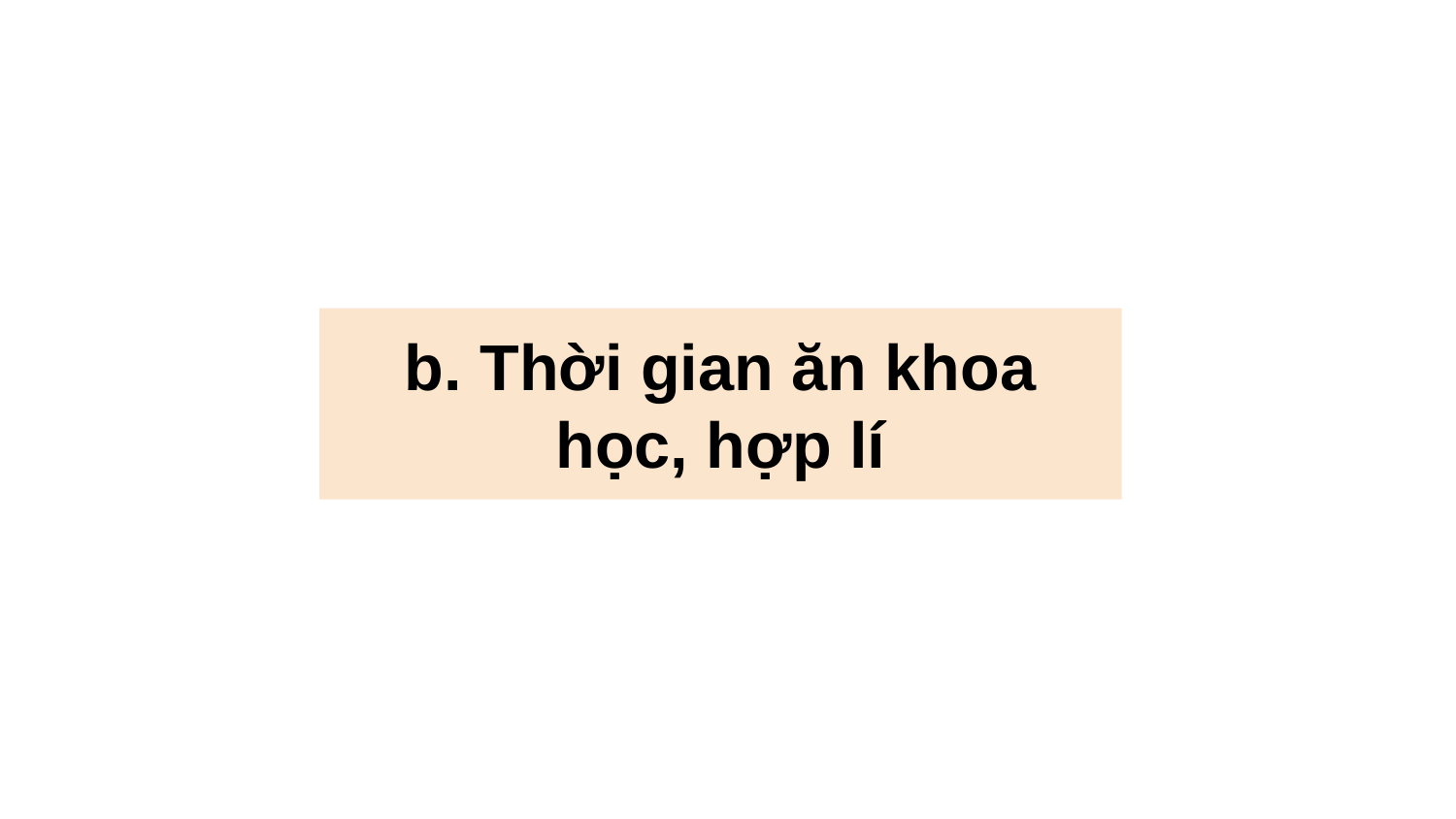

b. Thời gian ăn khoa học, hợp lí